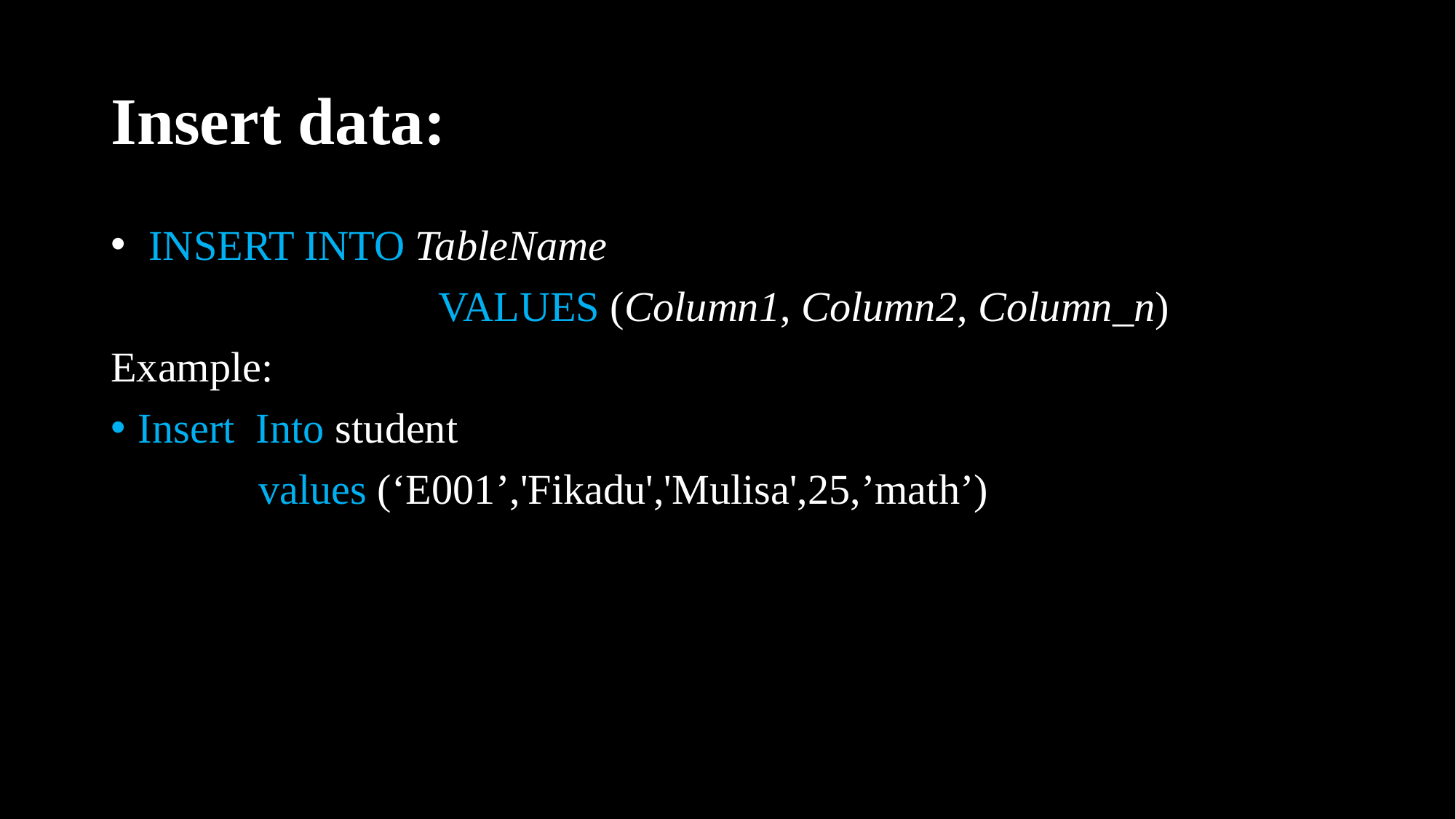

# Insert data:
 INSERT INTO TableName
			VALUES (Column1, Column2, Column_n)
Example:
Insert  Into student
              values (‘E001’,'Fikadu','Mulisa',25,’math’)